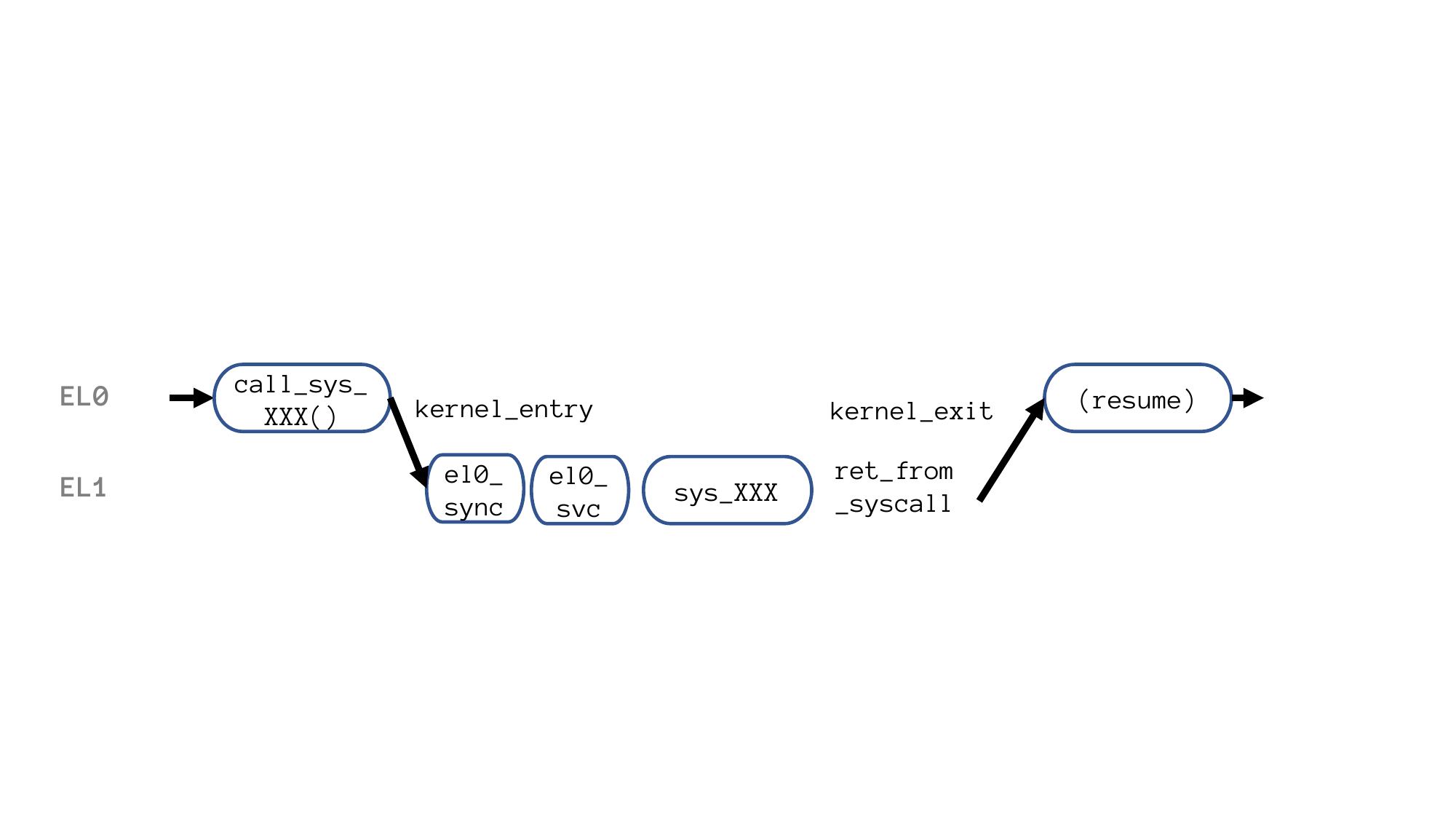

call_sys_
XXX()
(resume)
EL0
kernel_entry
kernel_exit
ret_from
_syscall
el0_sync
el0_svc
sys_XXX
EL1